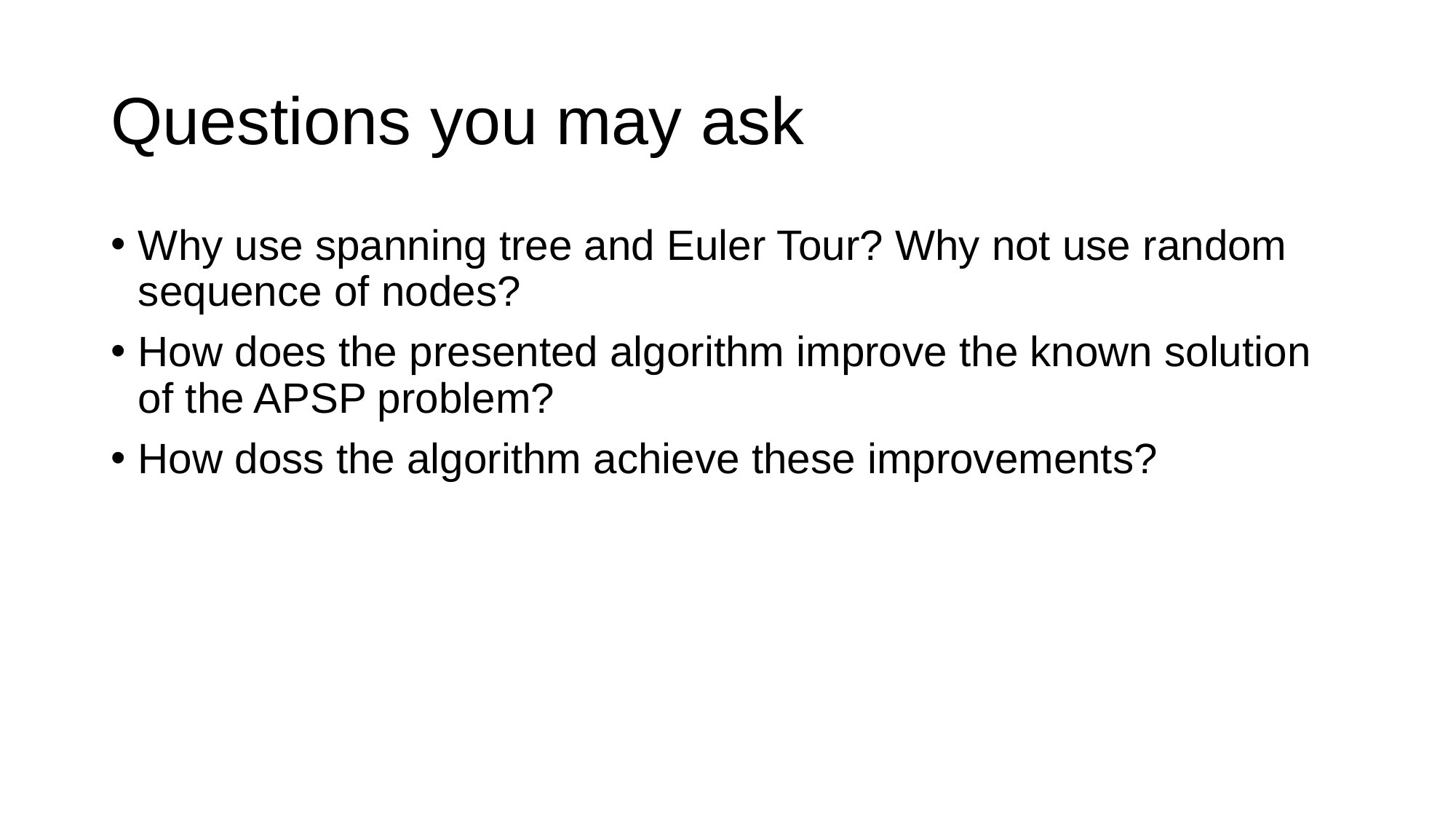

# Questions you may ask
Why use spanning tree and Euler Tour? Why not use random sequence of nodes?
How does the presented algorithm improve the known solution of the APSP problem?
How doss the algorithm achieve these improvements?